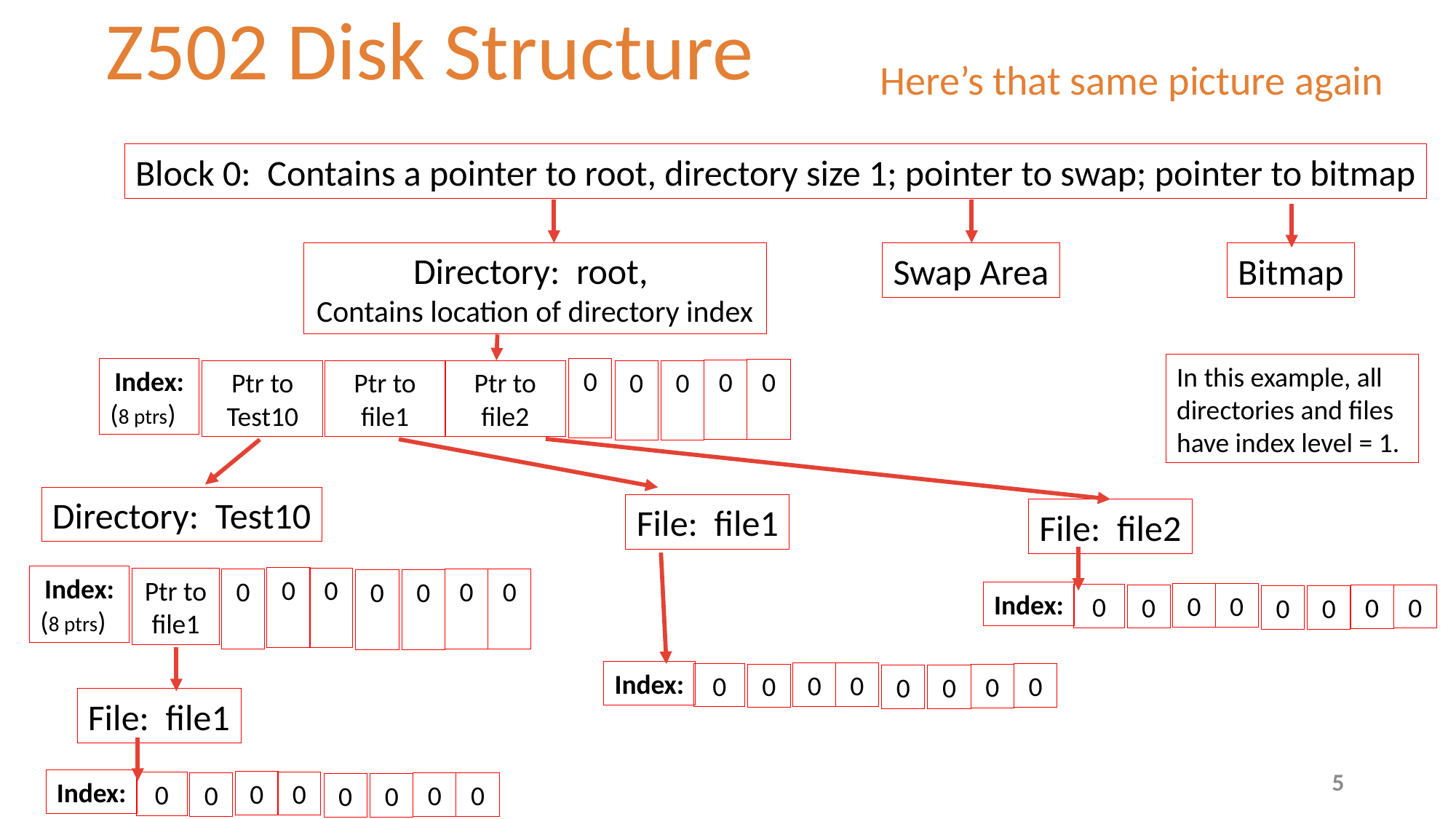

# Z502 Disk Structure
Here’s that same picture again
Block 0:  Contains a pointer to root, directory size 1; pointer to swap; pointer to bitmap
Directory:  root,
Contains location of directory index
Bitmap
Swap Area
In this example, all directories and files have index level = 1.
Index:
(8 ptrs)
0

0

0

0

0

Ptr to file2
Ptr to file1
Ptr to Test10
Directory:  Test10
File:  file1
File:  file2
Index:
(8 ptrs)
0

0

Ptr to file1
0

0

0

0

0

Index:
0
0
0
0
0
0
0
0
Index:
0
0
0
0
0
0
0
0
File:  file1
5
Index:
0
0
0
0
0
0
0
0